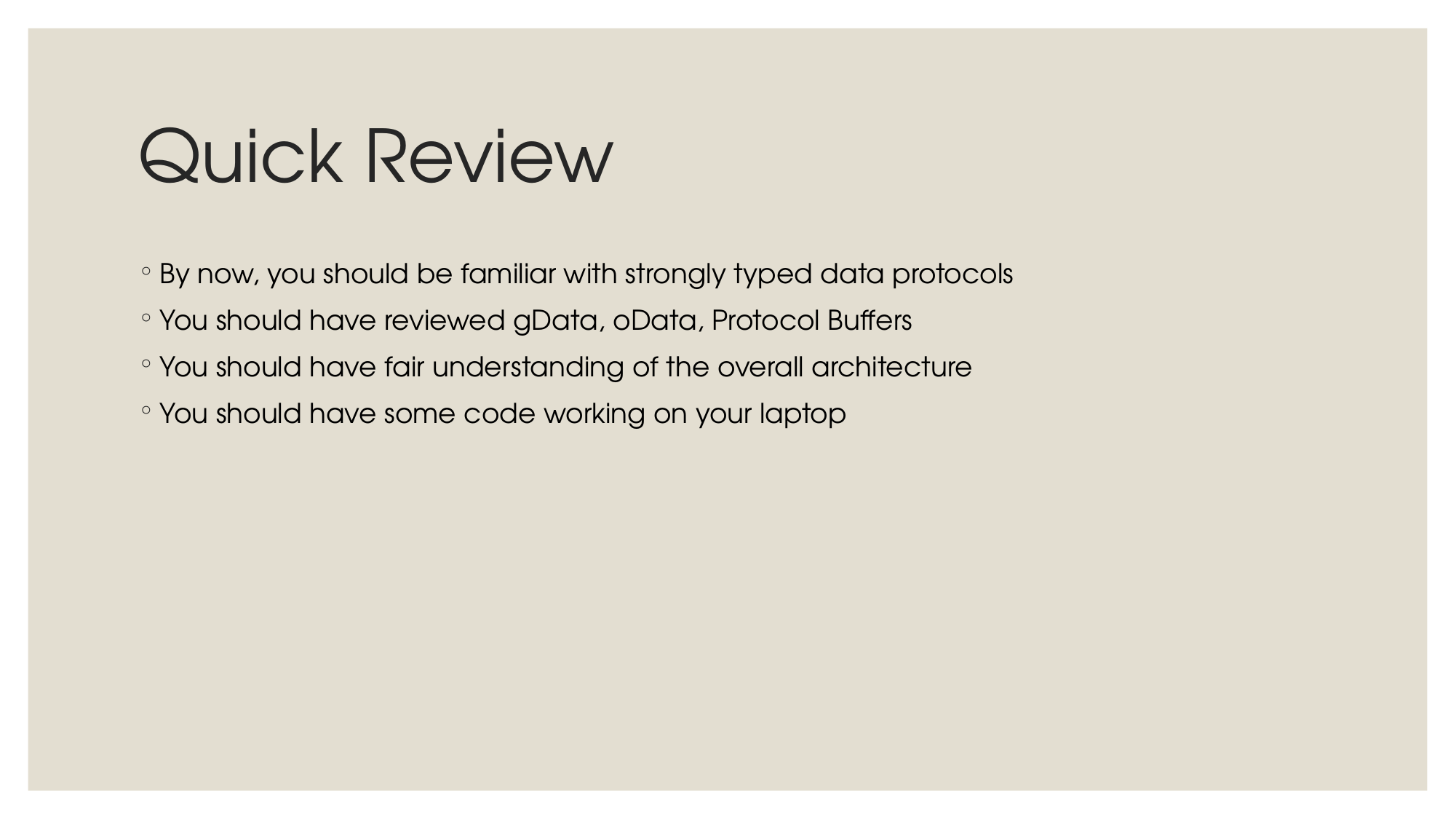

# Quick Review
By now, you should be familiar with strongly typed data protocols
You should have reviewed gData, oData, Protocol Buffers
You should have fair understanding of the overall architecture
You should have some code working on your laptop